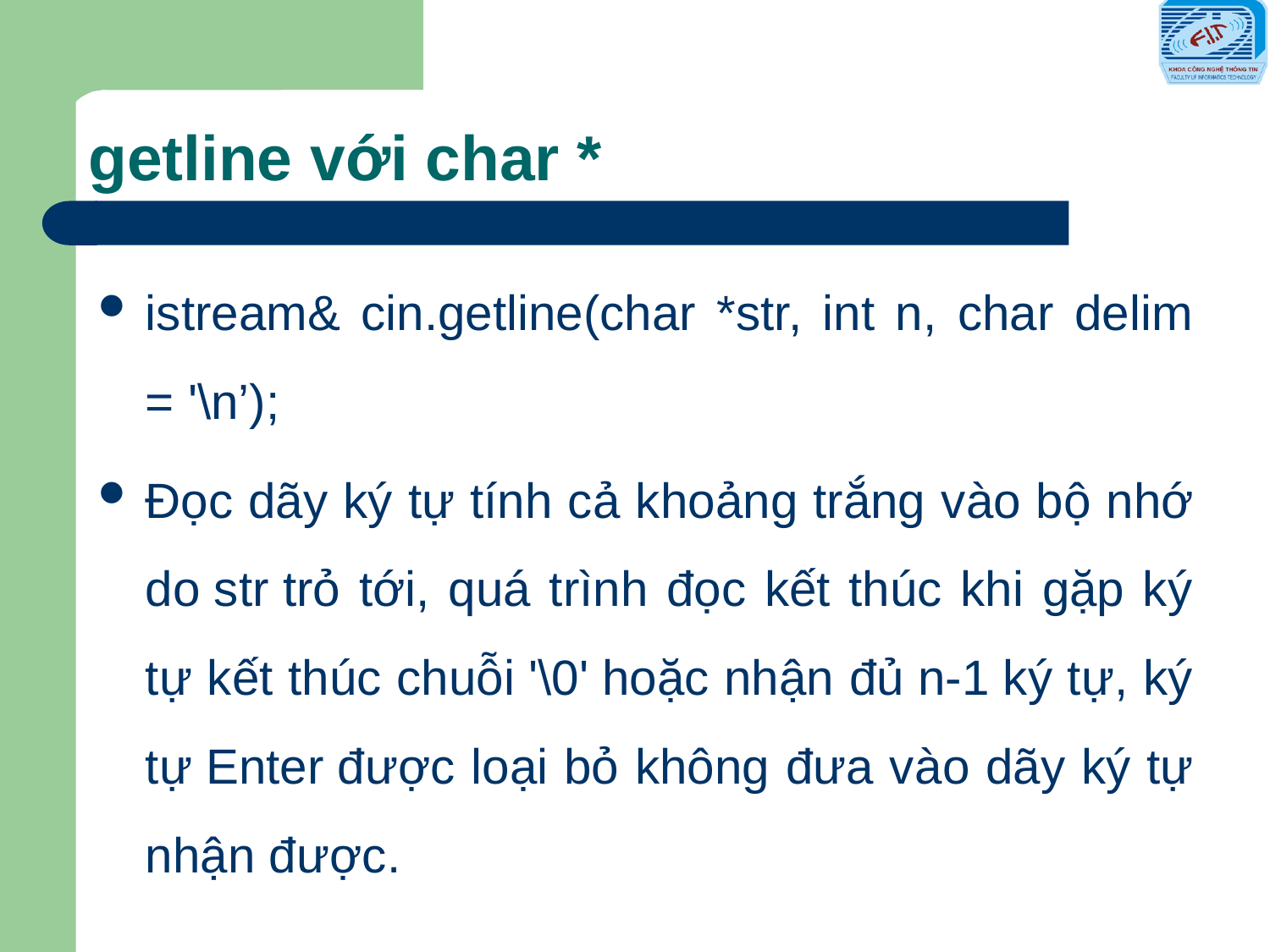

# getline với char *
istream& cin.getline(char *str, int n, char delim = '\n’);
Đọc dãy ký tự tính cả khoảng trắng vào bộ nhớ do str trỏ tới, quá trình đọc kết thúc khi gặp ký tự kết thúc chuỗi '\0' hoặc nhận đủ n-1 ký tự, ký tự Enter được loại bỏ không đưa vào dãy ký tự nhận được.